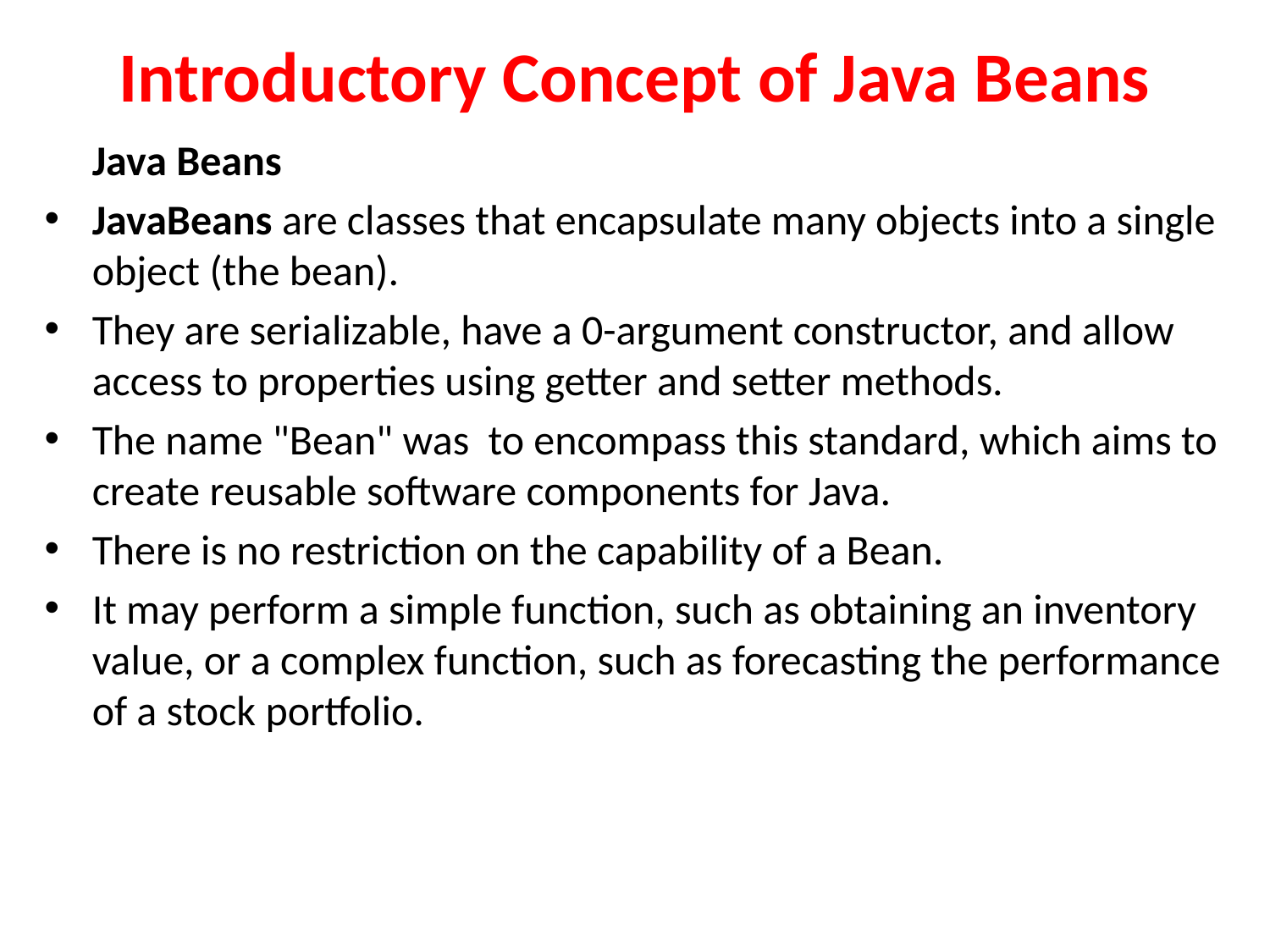

# Introductory Concept of Java Beans
	Java Beans
JavaBeans are classes that encapsulate many objects into a single object (the bean).
They are serializable, have a 0-argument constructor, and allow access to properties using getter and setter methods.
The name "Bean" was  to encompass this standard, which aims to create reusable software components for Java.
There is no restriction on the capability of a Bean.
It may perform a simple function, such as obtaining an inventory value, or a complex function, such as forecasting the performance of a stock portfolio.